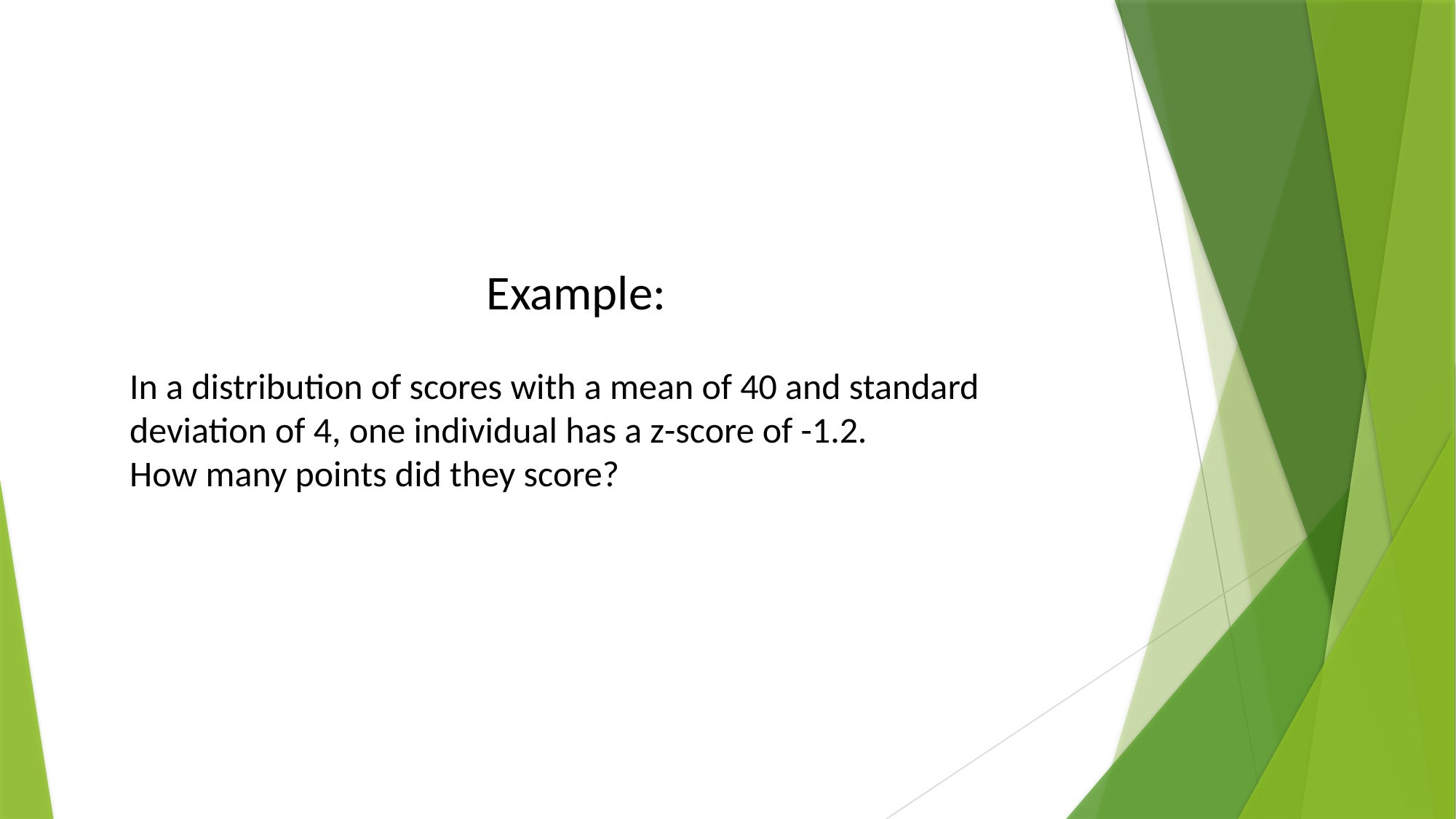

Example:

In a distribution of scores with a mean of 40 and standard deviation of 4, one individual has a z-score of -1.2.
How many points did they score?